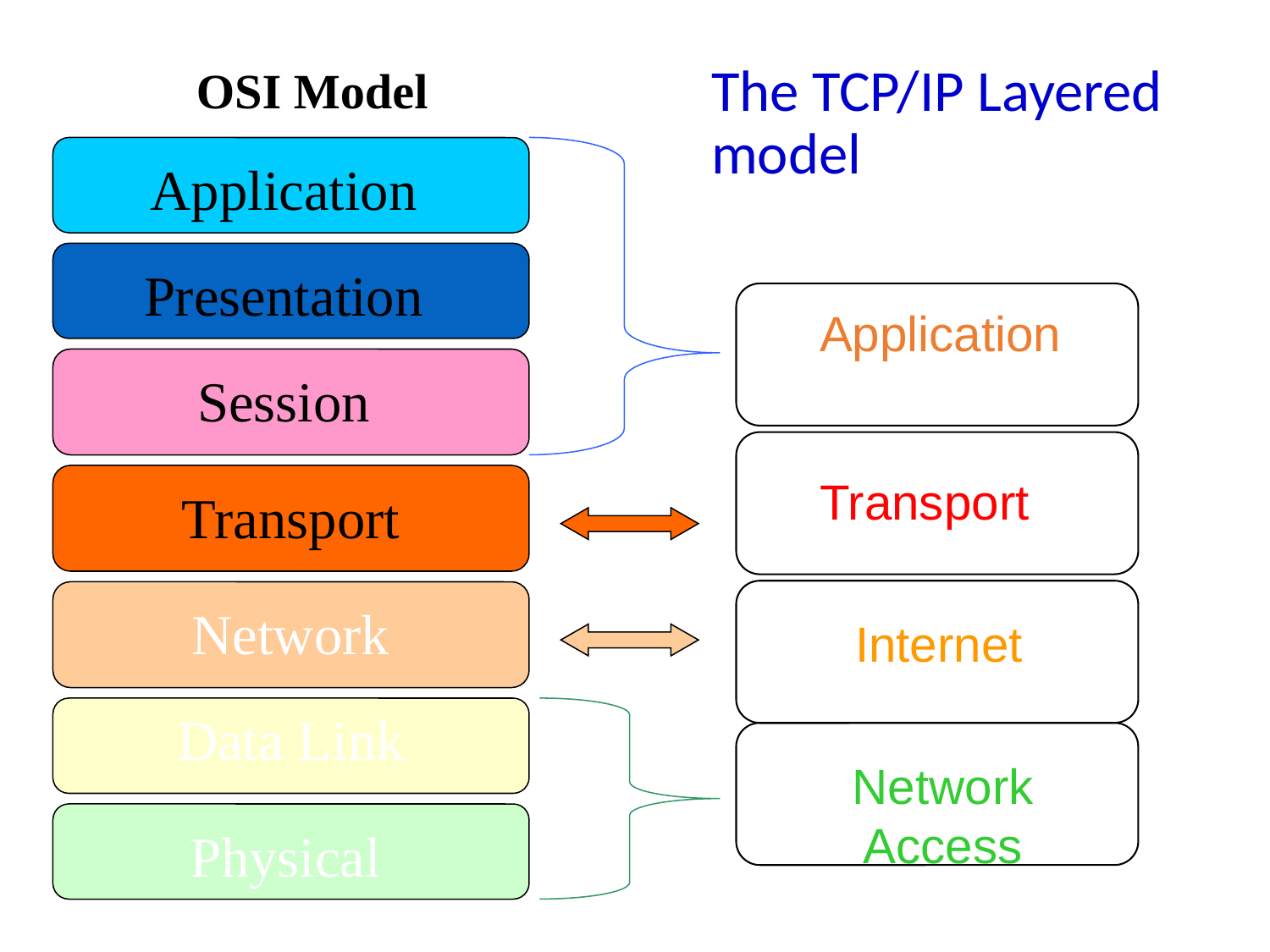

# The TCP/IP Layered model
OSI Model

Application

Presentation

Session

Transport

Network

Data Link

Physical

Application

Transport

Internet

Network Access